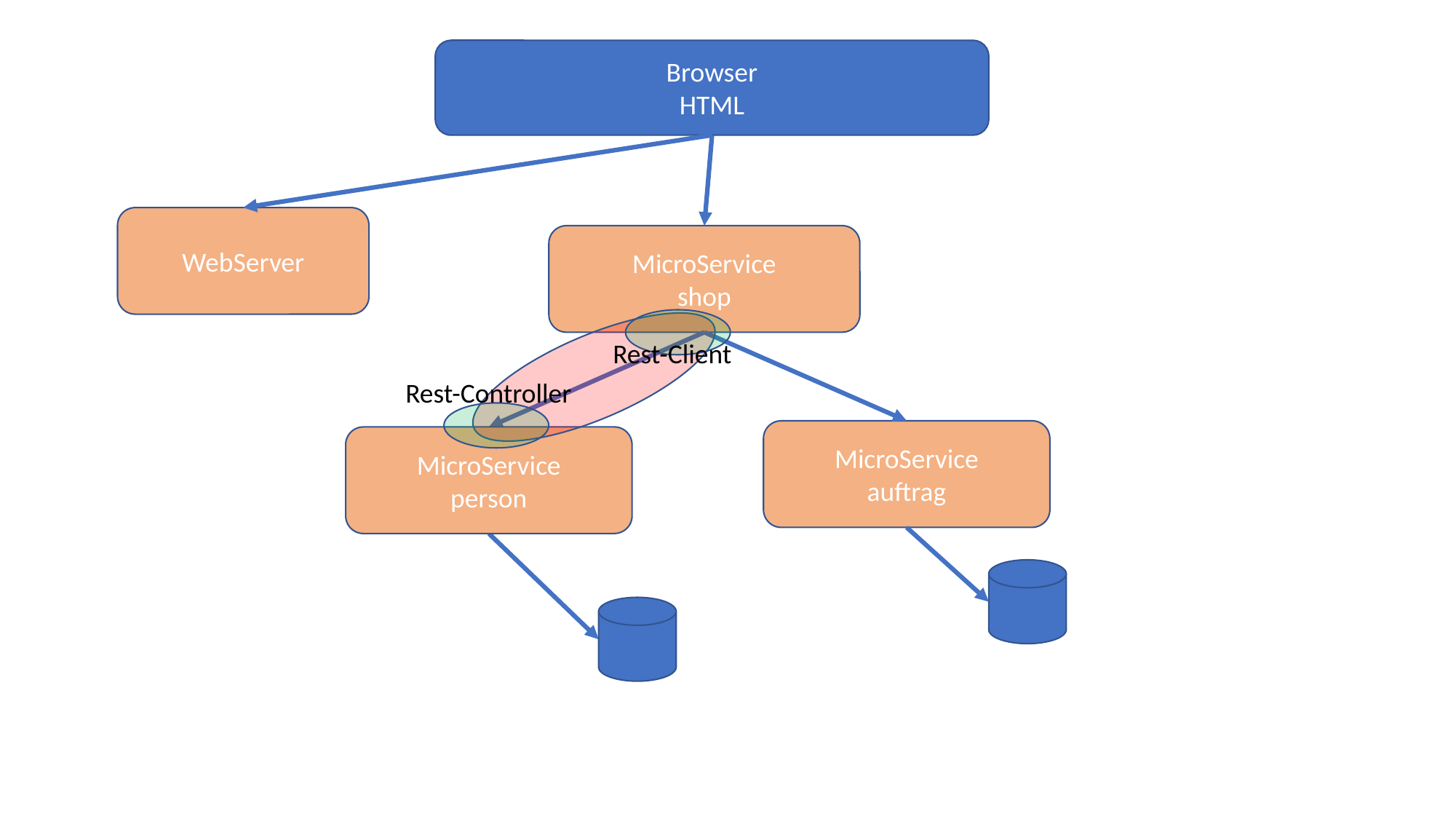

Browser
HTML
WebServer
MicroService
shop

Rest-Client

Rest-Controller

MicroService
auftrag
MicroService
person